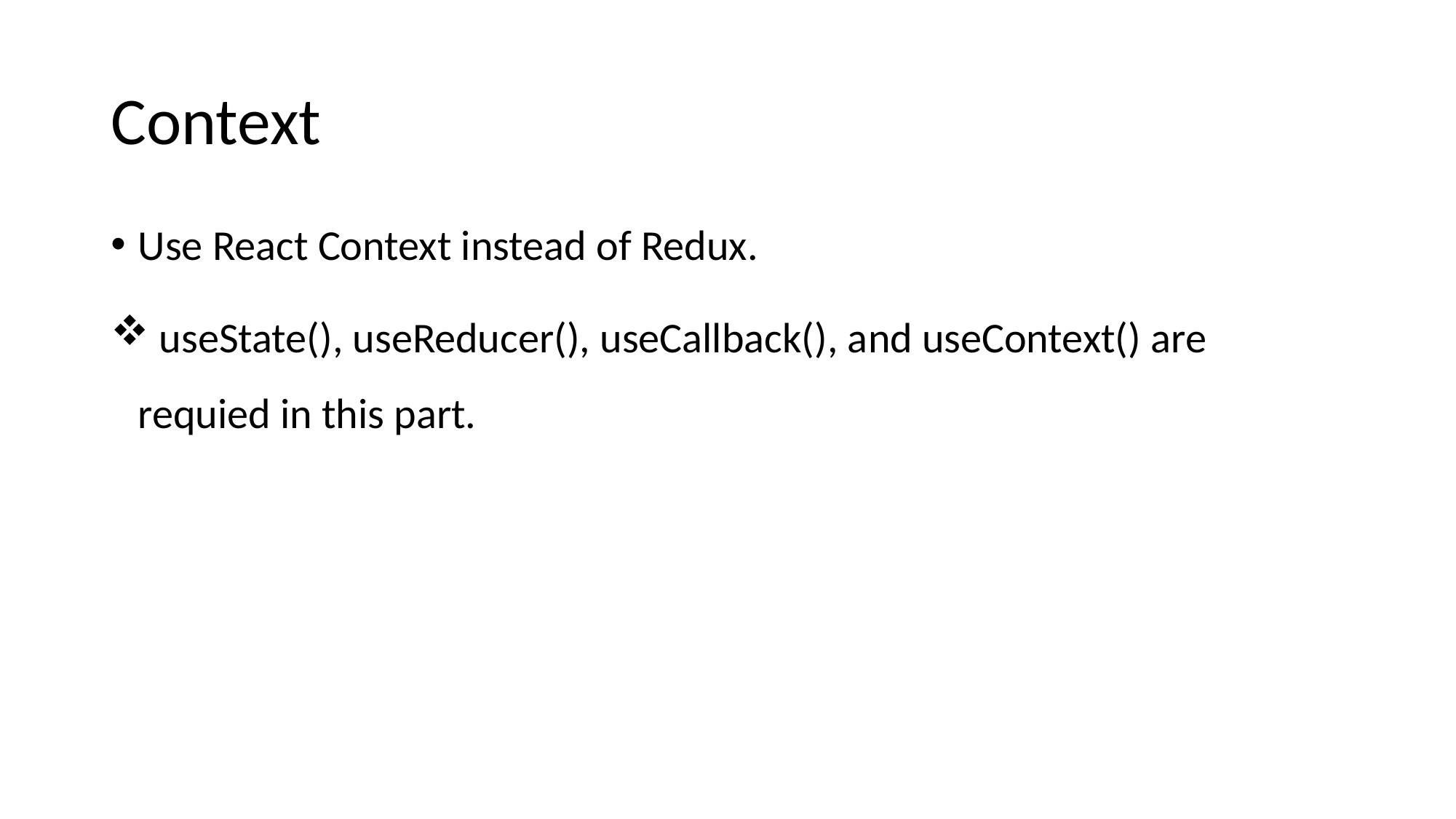

# Context
Use React Context instead of Redux.
 useState(), useReducer(), useCallback(), and useContext() are requied in this part.